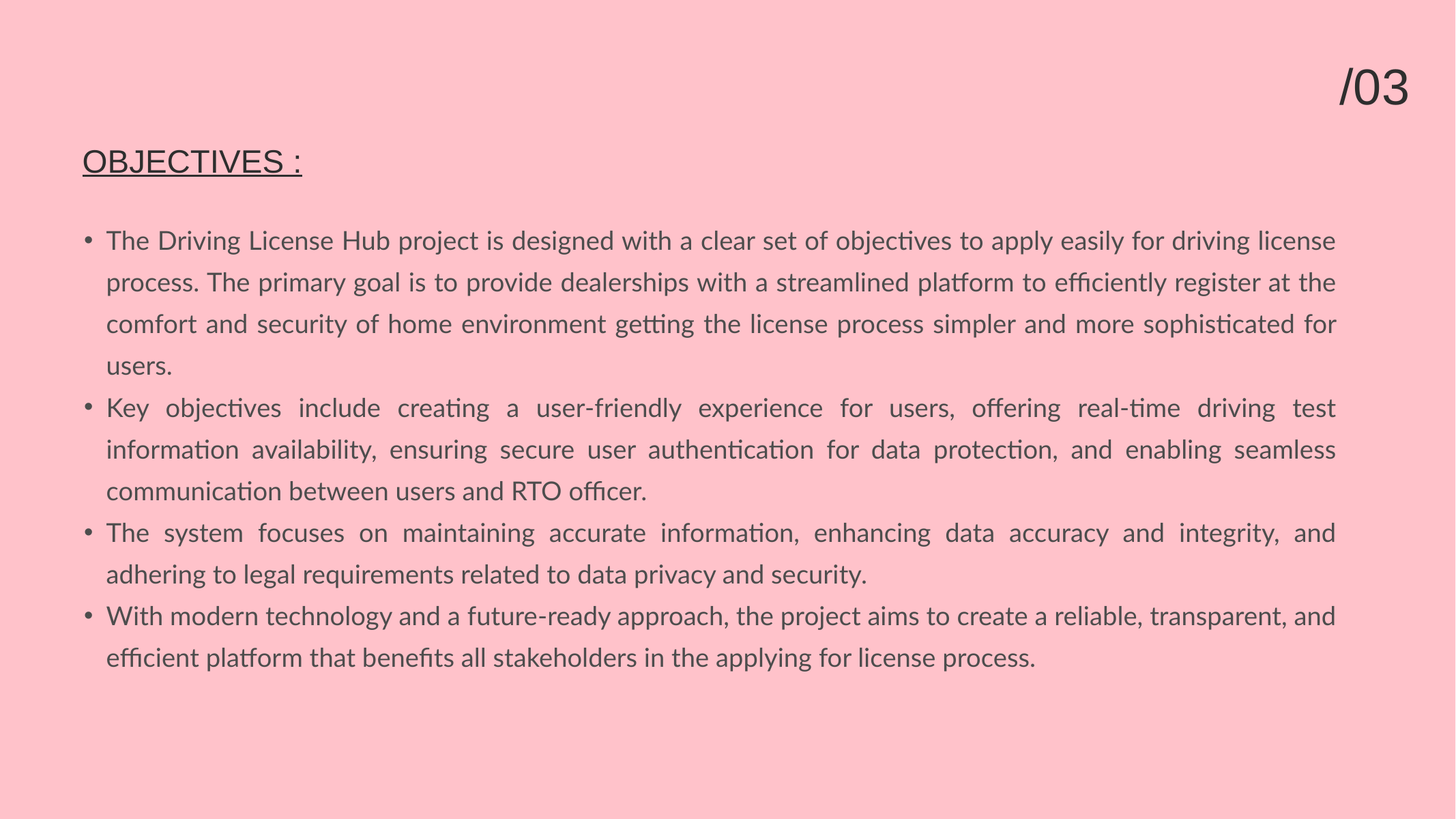

/03
OBJECTIVES :
The Driving License Hub project is designed with a clear set of objectives to apply easily for driving license process. The primary goal is to provide dealerships with a streamlined platform to efficiently register at the comfort and security of home environment getting the license process simpler and more sophisticated for users.
Key objectives include creating a user-friendly experience for users, offering real-time driving test information availability, ensuring secure user authentication for data protection, and enabling seamless communication between users and RTO officer.
The system focuses on maintaining accurate information, enhancing data accuracy and integrity, and adhering to legal requirements related to data privacy and security.
With modern technology and a future-ready approach, the project aims to create a reliable, transparent, and efficient platform that benefits all stakeholders in the applying for license process.